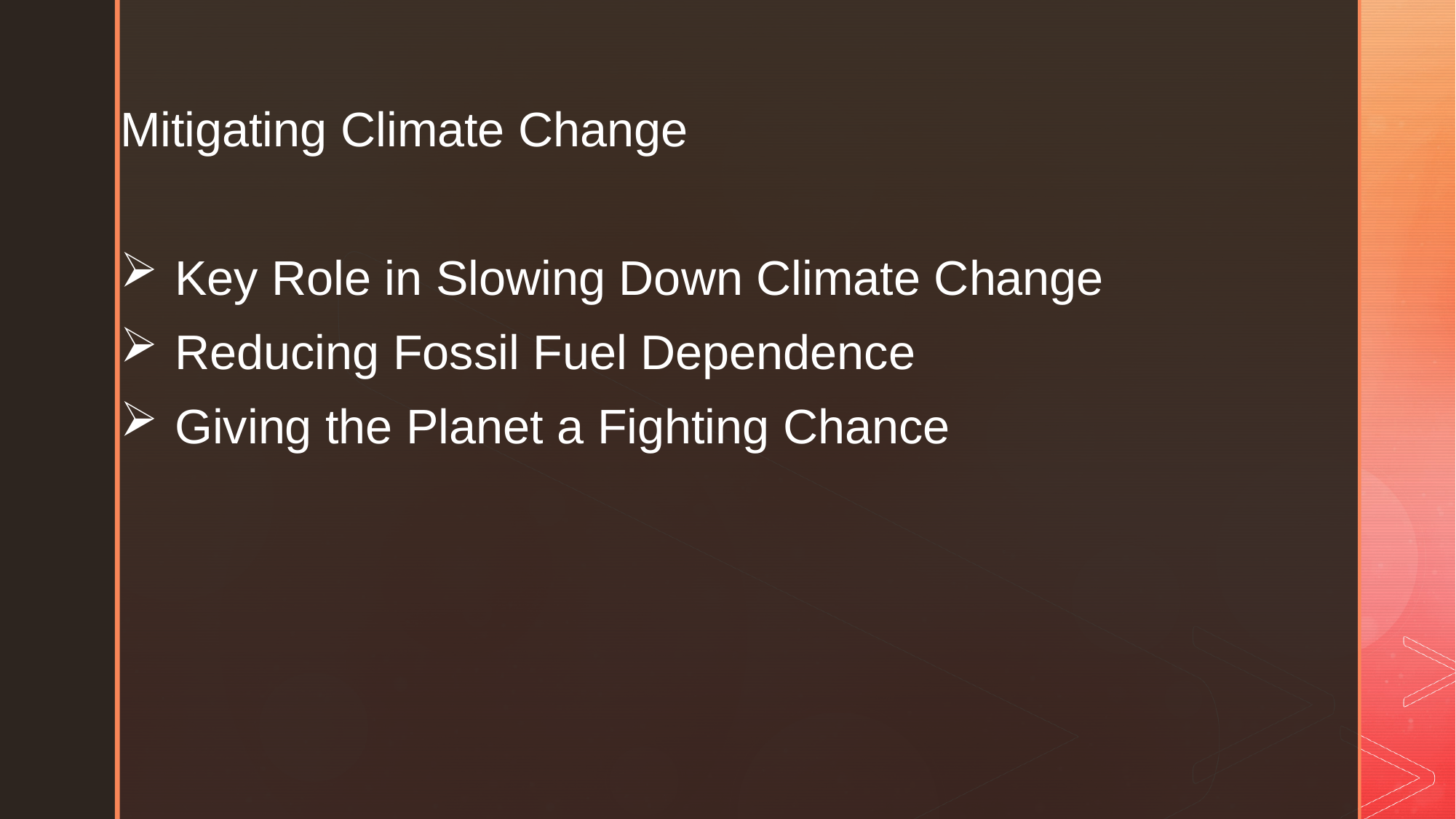

Mitigating Climate Change

Key Role in Slowing Down Climate Change
Reducing Fossil Fuel Dependence
Giving the Planet a Fighting Chance